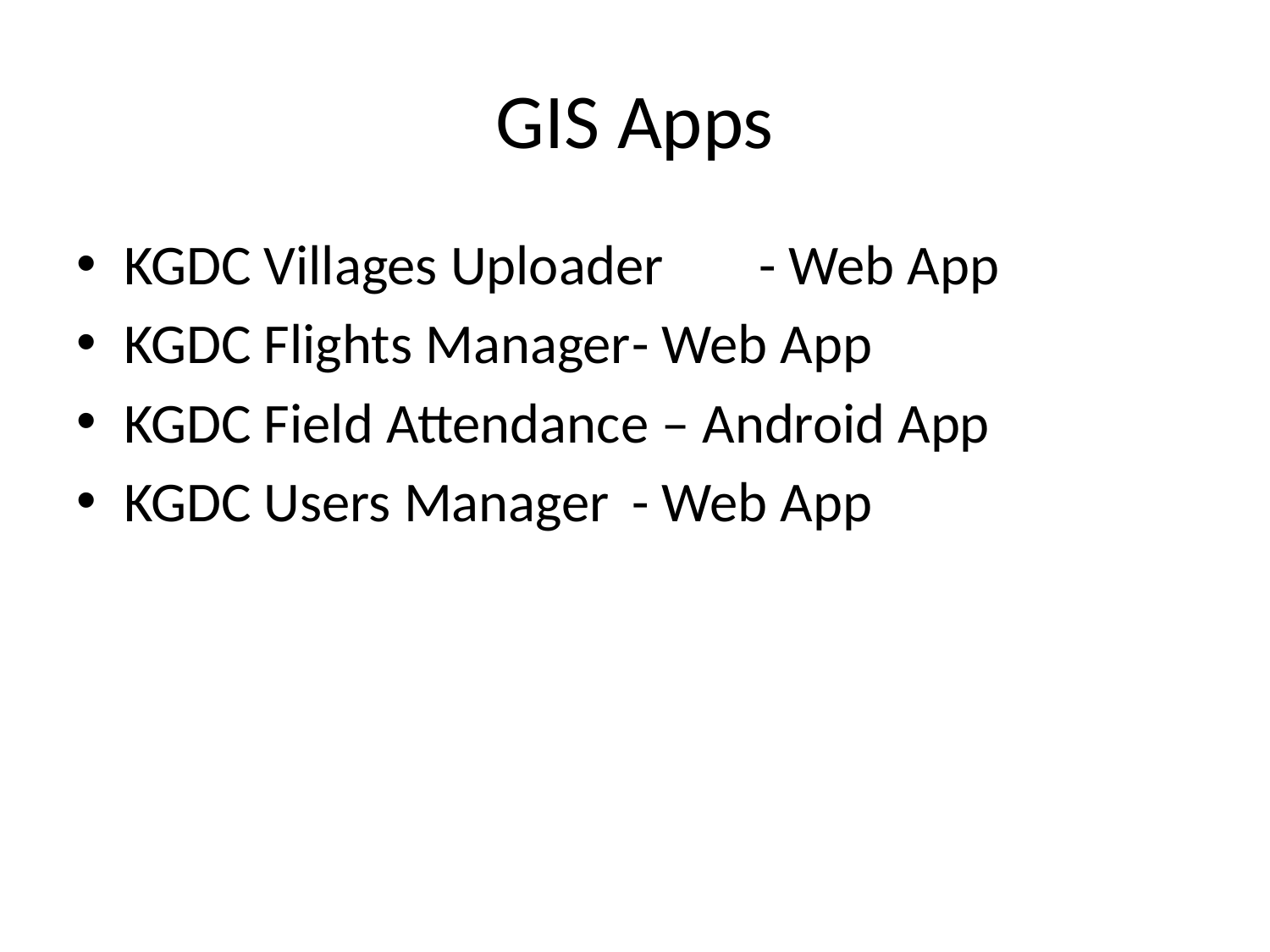

# GIS Apps
KGDC Villages Uploader	- Web App
KGDC Flights Manager	- Web App
KGDC Field Attendance – Android App
KGDC Users Manager	- Web App